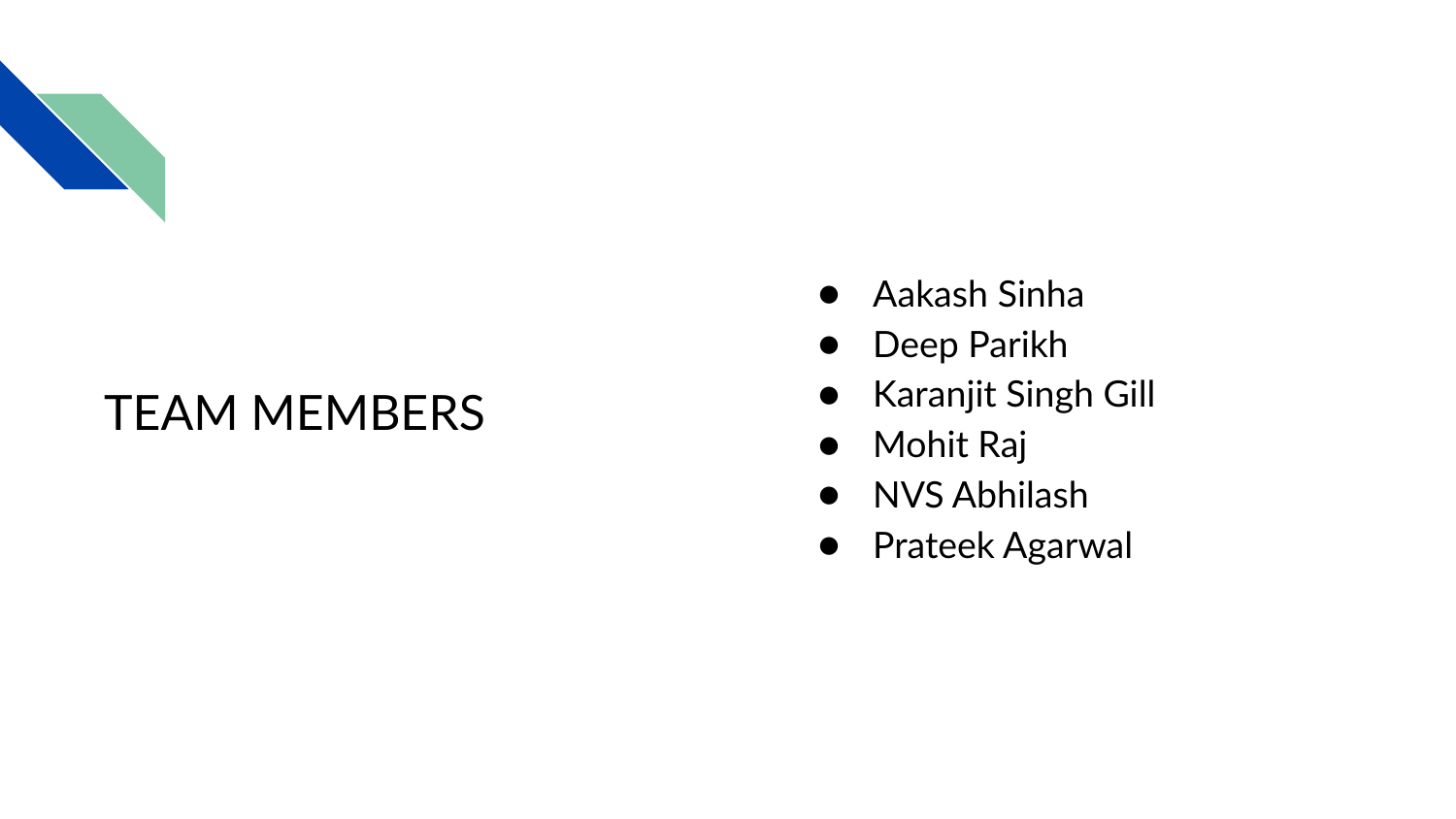

# GROUP MEMBERS
Aakash Sinha
Deep Parikh
Karanjit Singh Gill
Mohit Raj
NVS Abhilash
Prateek Agarwal
TEAM MEMBERS